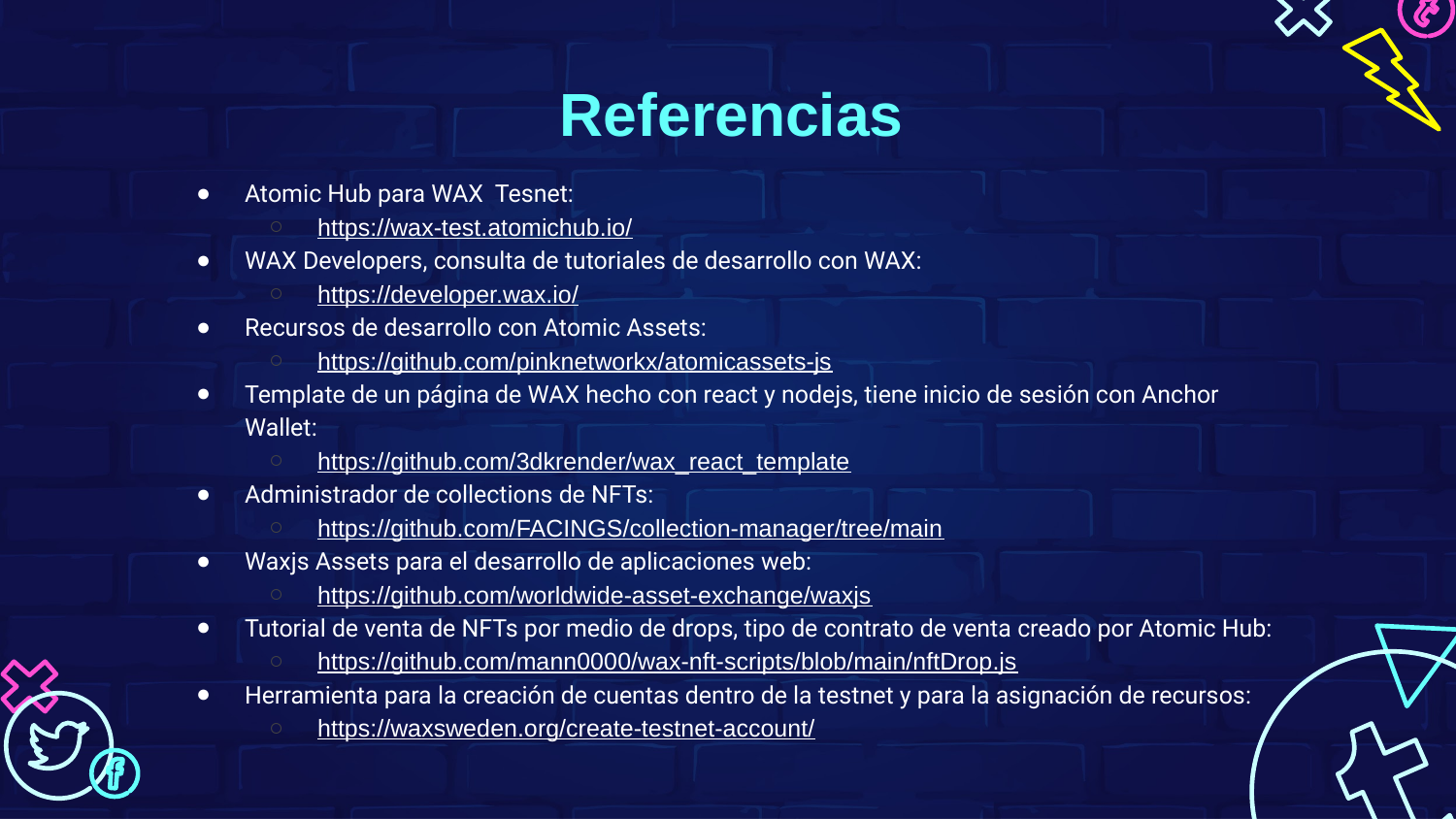

# Referencias
Atomic Hub para WAX  Tesnet:
https://wax-test.atomichub.io/
WAX Developers, consulta de tutoriales de desarrollo con WAX:
https://developer.wax.io/
Recursos de desarrollo con Atomic Assets:
https://github.com/pinknetworkx/atomicassets-js
Template de un página de WAX hecho con react y nodejs, tiene inicio de sesión con Anchor Wallet:
https://github.com/3dkrender/wax_react_template
Administrador de collections de NFTs:
https://github.com/FACINGS/collection-manager/tree/main
Waxjs Assets para el desarrollo de aplicaciones web:
https://github.com/worldwide-asset-exchange/waxjs
Tutorial de venta de NFTs por medio de drops, tipo de contrato de venta creado por Atomic Hub:
https://github.com/mann0000/wax-nft-scripts/blob/main/nftDrop.js
Herramienta para la creación de cuentas dentro de la testnet y para la asignación de recursos:
https://waxsweden.org/create-testnet-account/